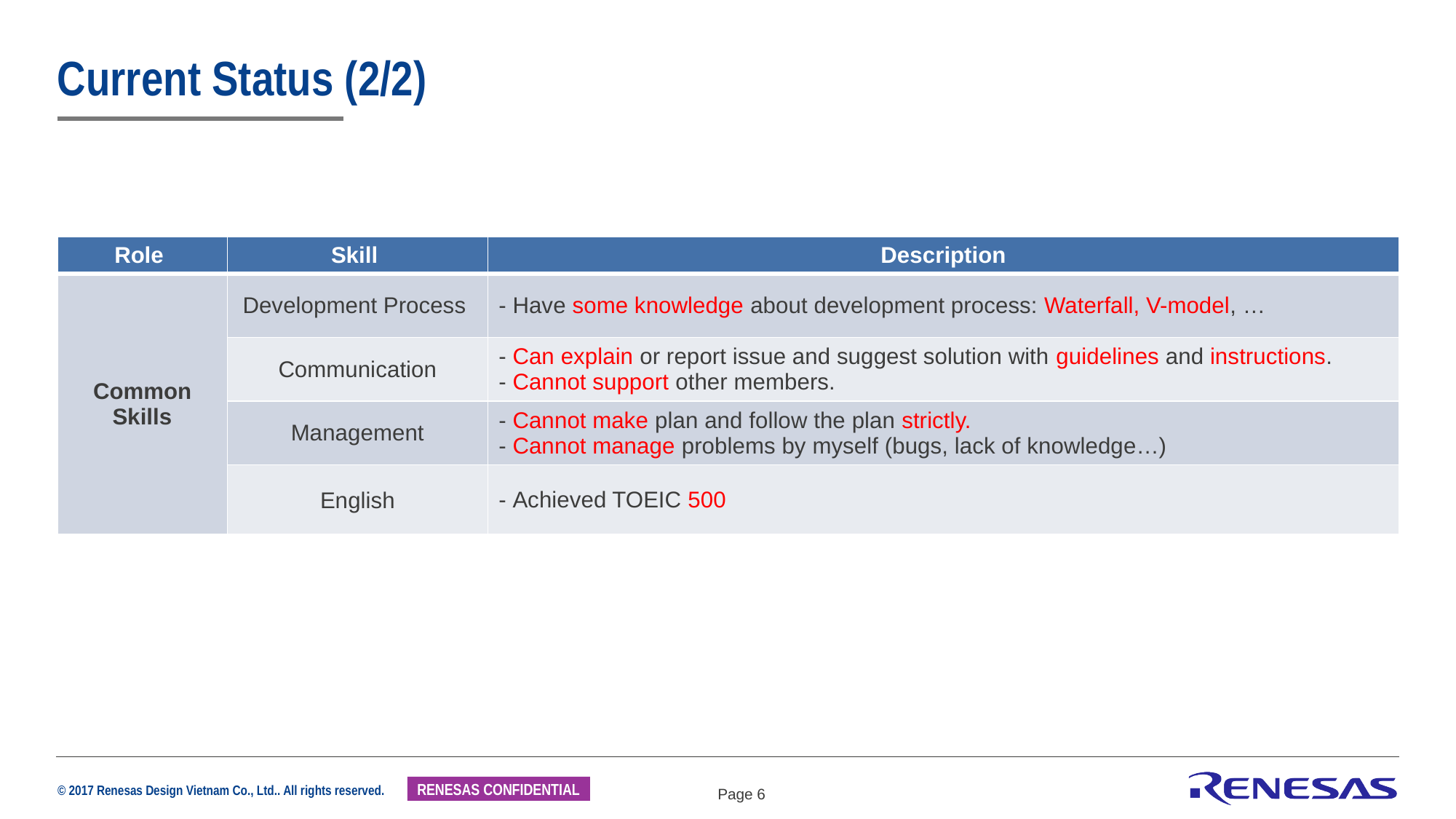

# Current Status (2/2)
| Role | Skill | Description |
| --- | --- | --- |
| Common Skills | Development Process | - Have some knowledge about development process: Waterfall, V-model, … |
|  | Communication | - Can explain or report issue and suggest solution with guidelines and instructions. - Cannot support other members. |
|  | Management | - Cannot make plan and follow the plan strictly. - Cannot manage problems by myself (bugs, lack of knowledge…) |
|  | English | - Achieved TOEIC 500 |
Page 6